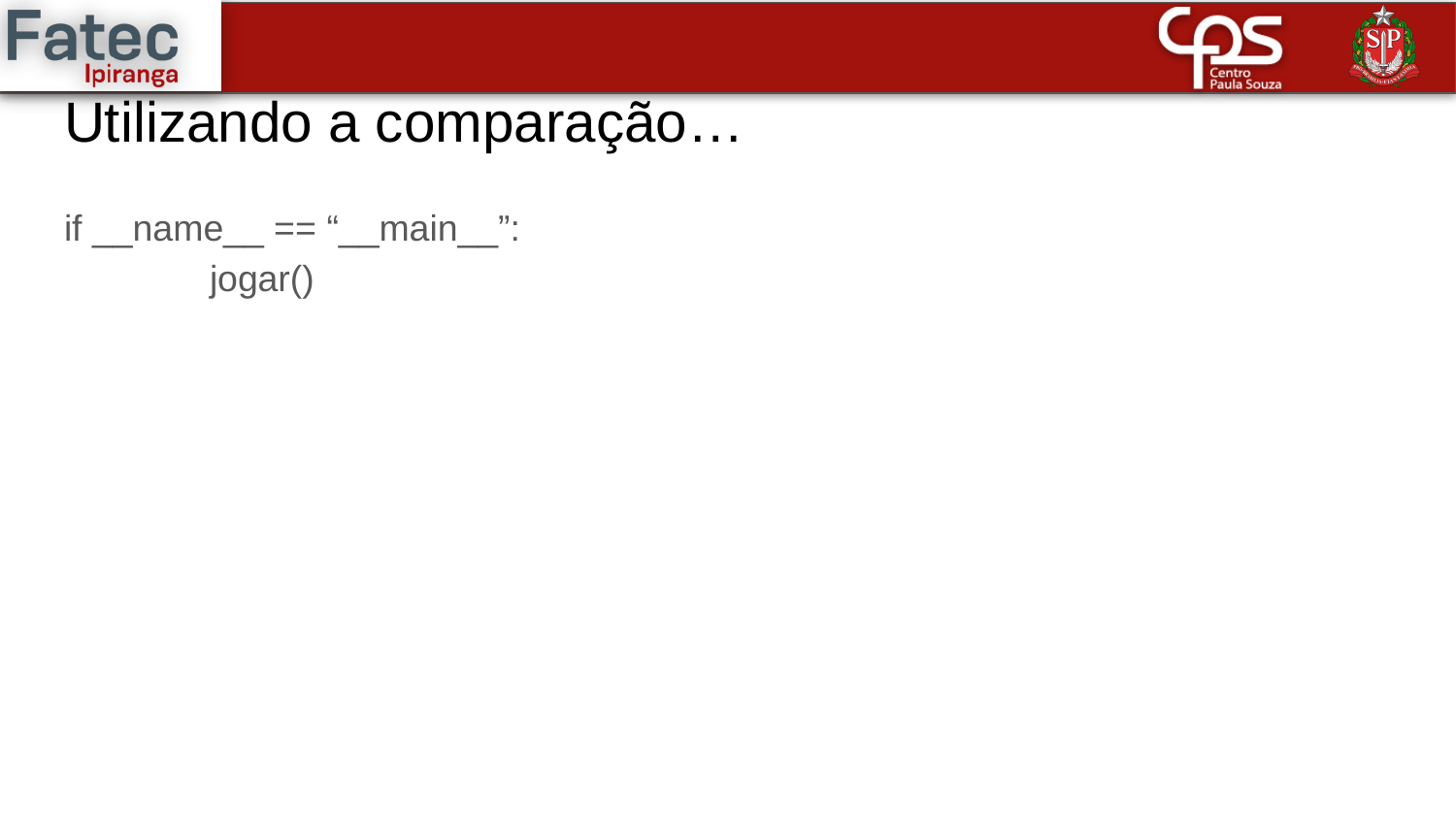

# Utilizando a comparação…
if __name__ == “__main__”:
	jogar()